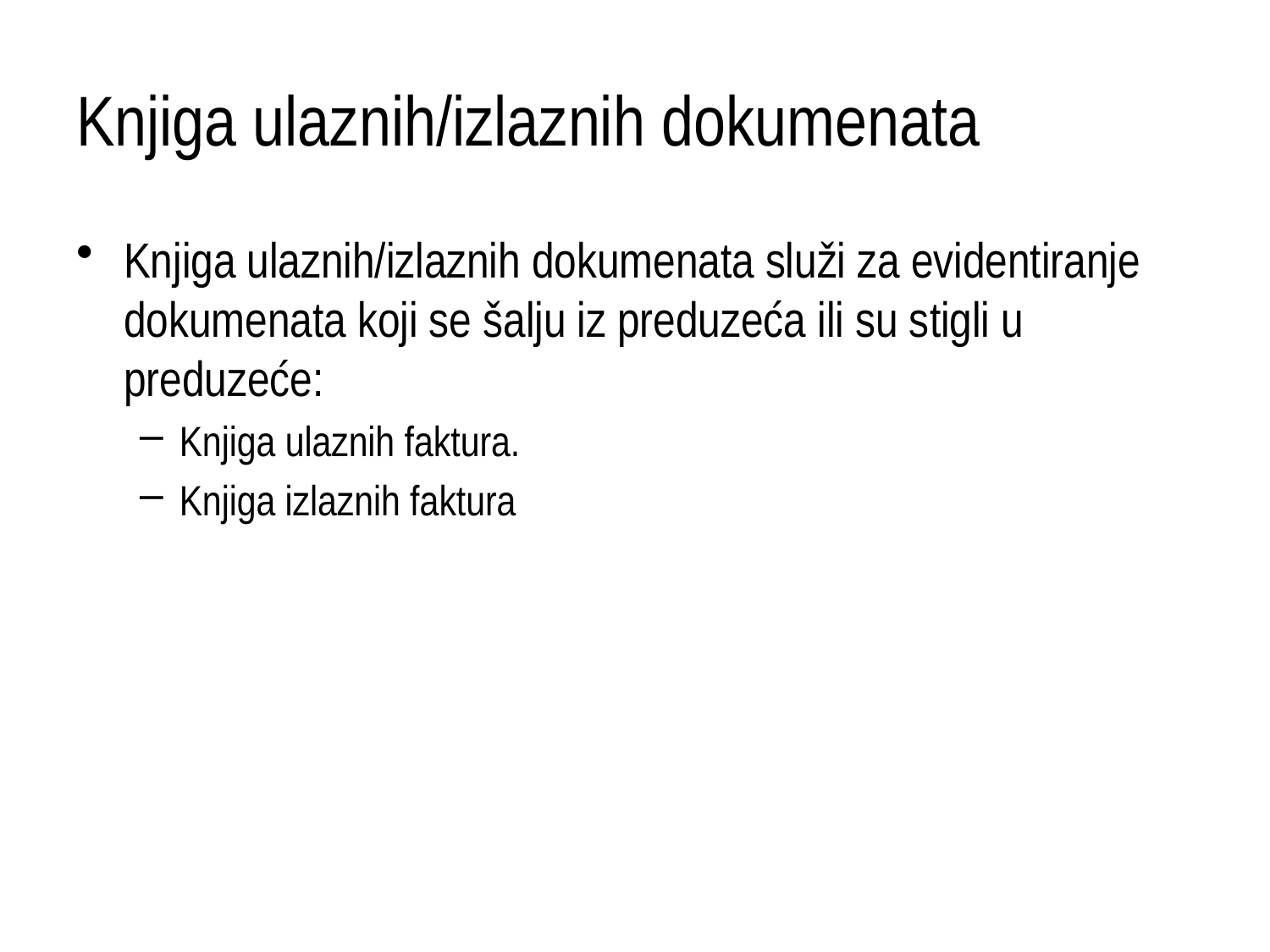

# Knjiga ulaznih/izlaznih dokumenata
Knjiga ulaznih/izlaznih dokumenata služi za evidentiranje dokumenata koji se šalju iz preduzeća ili su stigli u preduzeće:
Knjiga ulaznih faktura.
Knjiga izlaznih faktura